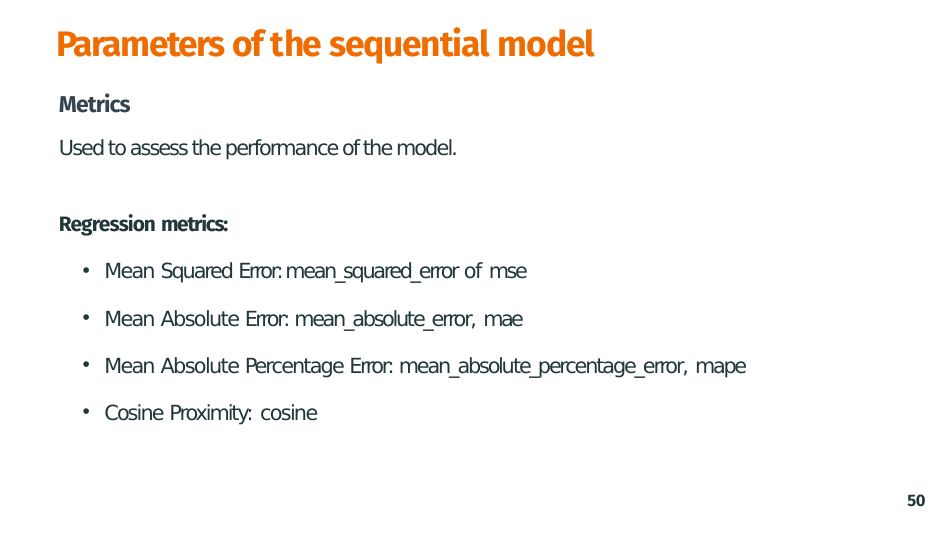

# Parameters of the sequential model
Metrics
Used to assess the performance of the model.

Regression metrics:
Mean Squared Error: mean_squared_error of mse
Mean Absolute Error: mean_absolute_error, mae
Mean Absolute Percentage Error: mean_absolute_percentage_error, mape
Cosine Proximity: cosine

50